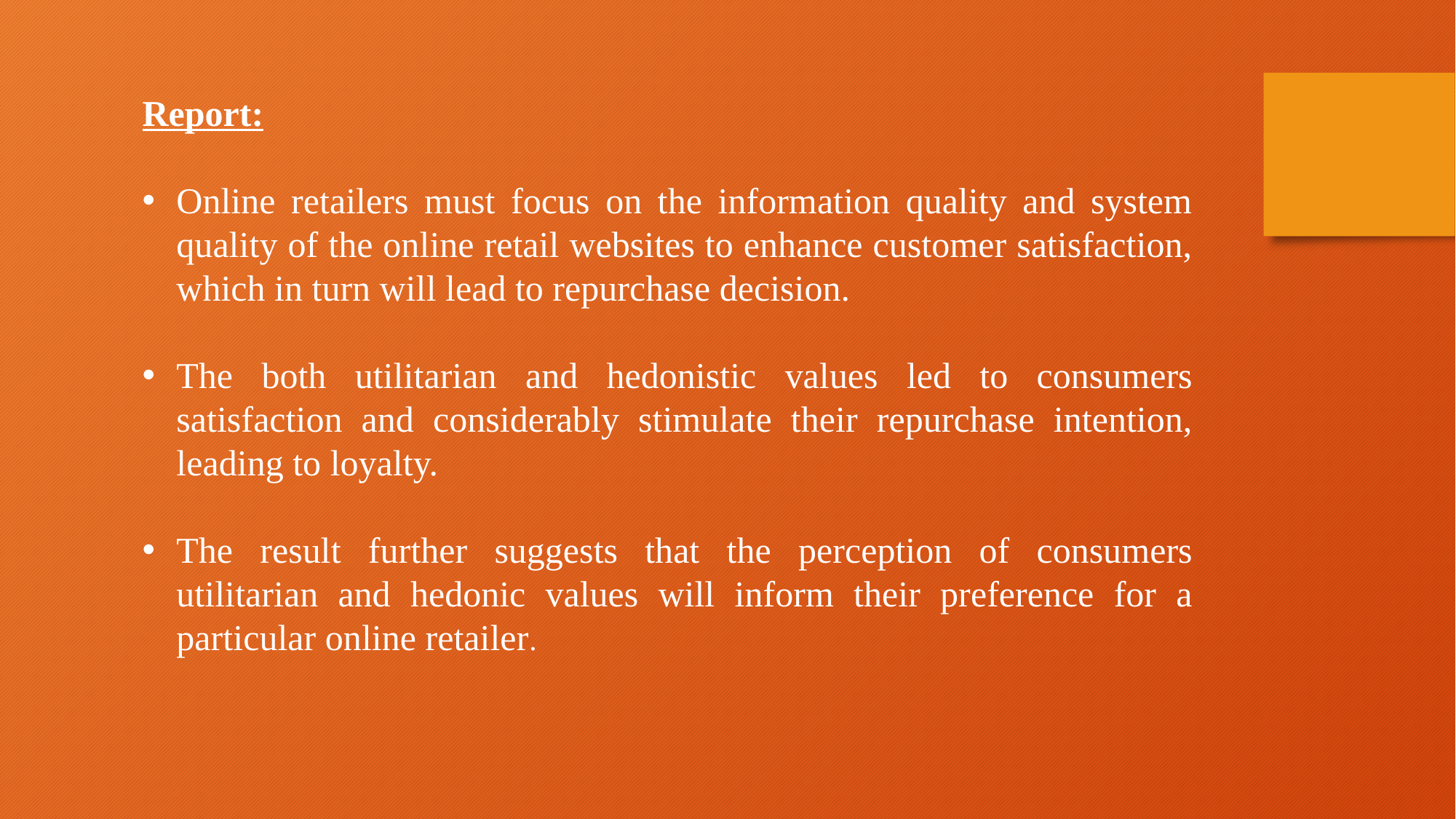

Report:

Online retailers must focus on the information quality and system quality of the online retail websites to enhance customer satisfaction, which in turn will lead to repurchase decision.

The both utilitarian and hedonistic values led to consumers satisfaction and considerably stimulate their repurchase intention, leading to loyalty.

The result further suggests that the perception of consumers utilitarian and hedonic values will inform their preference for a particular online retailer.